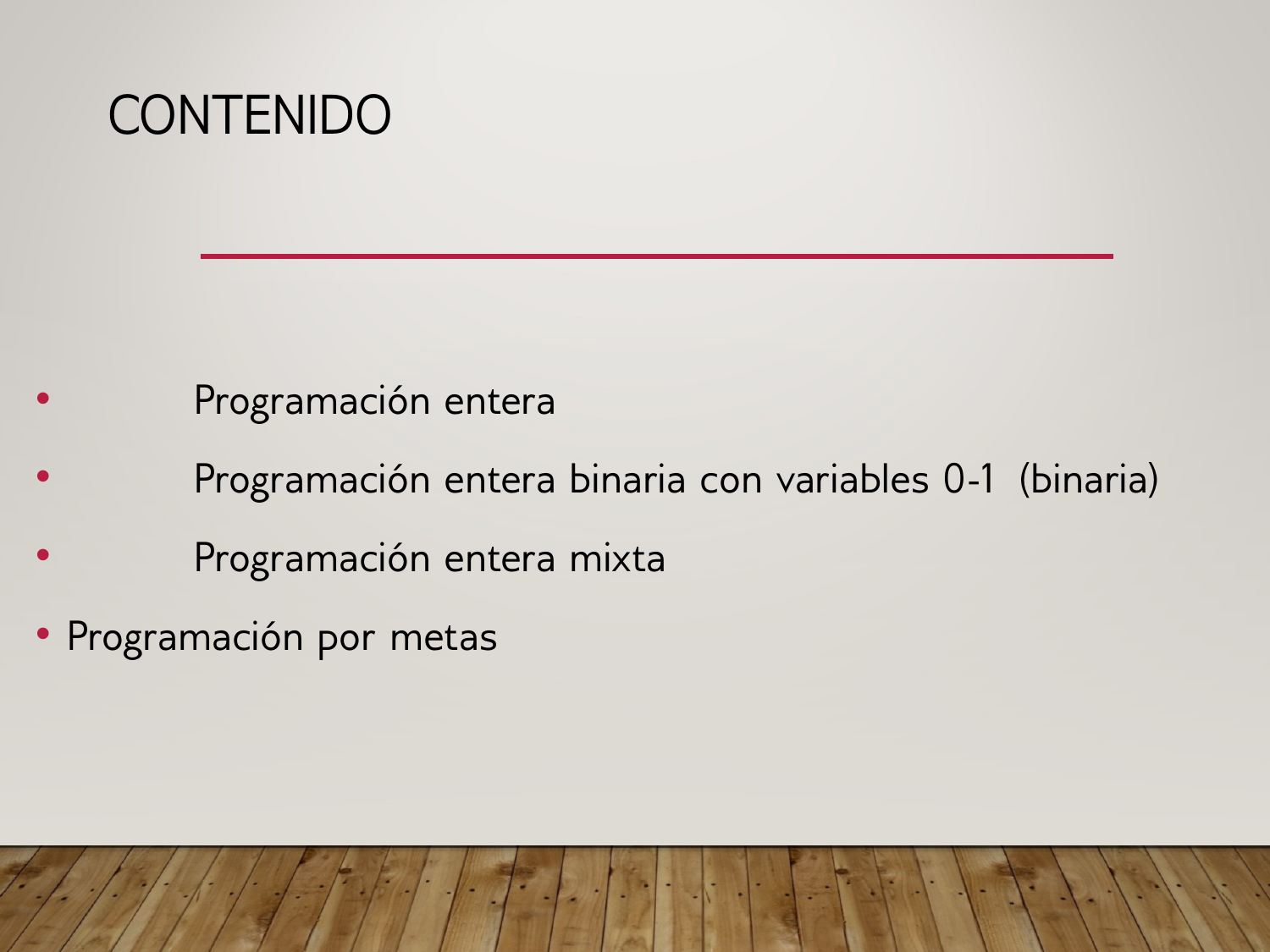

# Contenido
	Programación entera
	Programación entera binaria con variables 0-1  (binaria)
	Programación entera mixta
Programación por metas